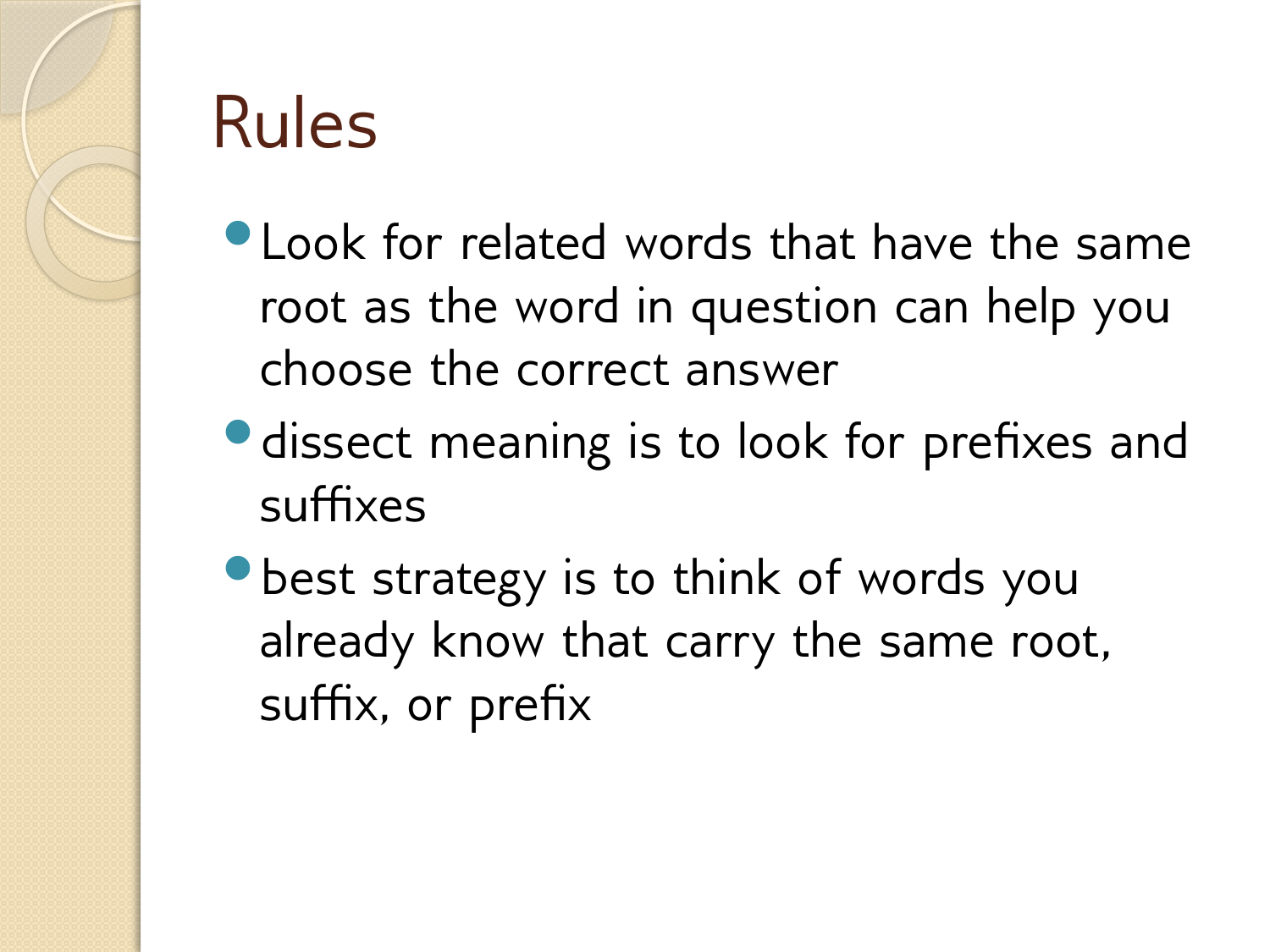

# Rules
Look for related words that have the same root as the word in question can help you choose the correct answer
dissect meaning is to look for prefixes and suffixes
best strategy is to think of words you already know that carry the same root, suffix, or prefix